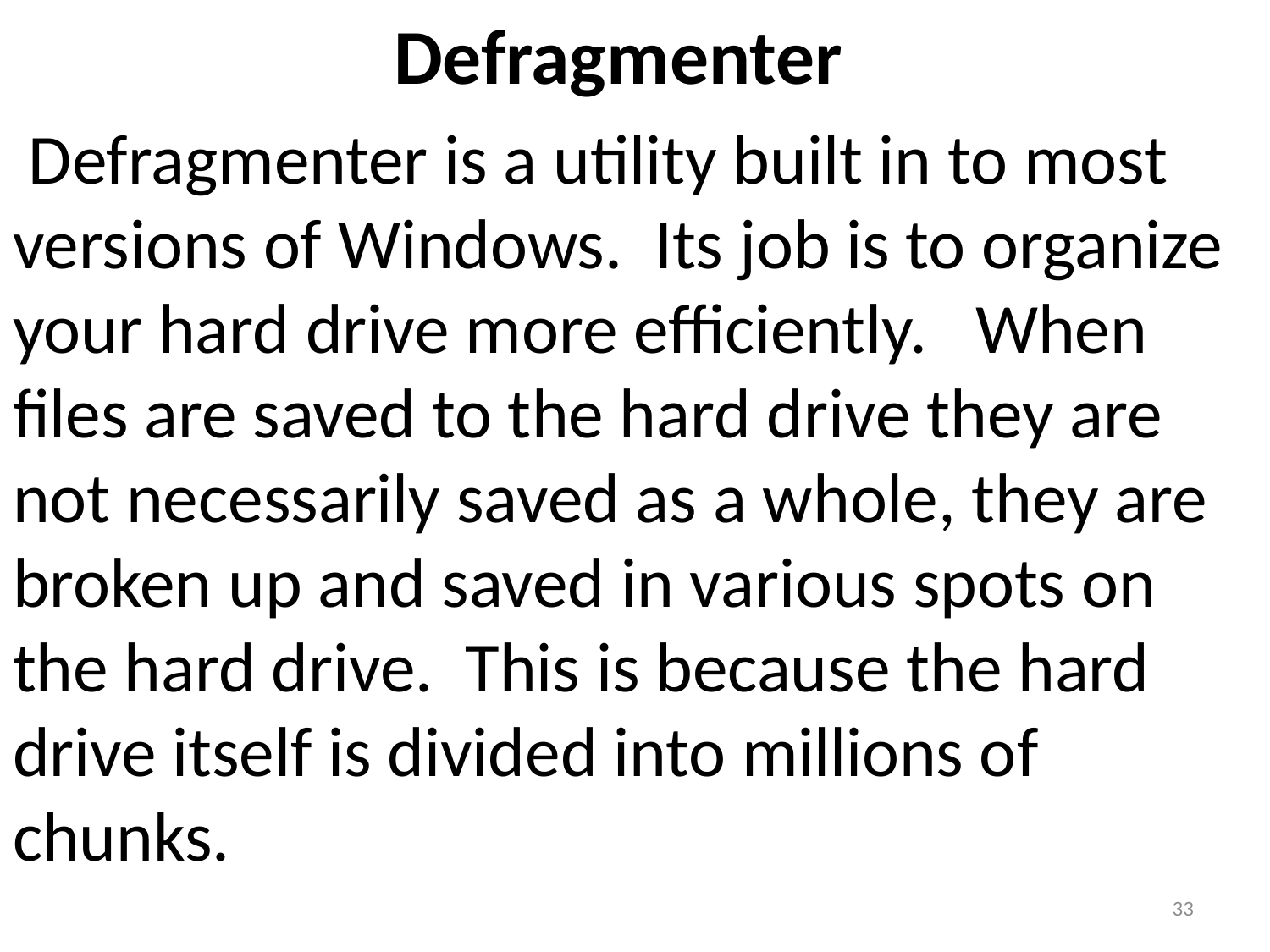

Defragmenter
 Defragmenter is a utility built in to most versions of Windows.  Its job is to organize your hard drive more efficiently.   When files are saved to the hard drive they are not necessarily saved as a whole, they are broken up and saved in various spots on the hard drive.  This is because the hard drive itself is divided into millions of chunks.
33